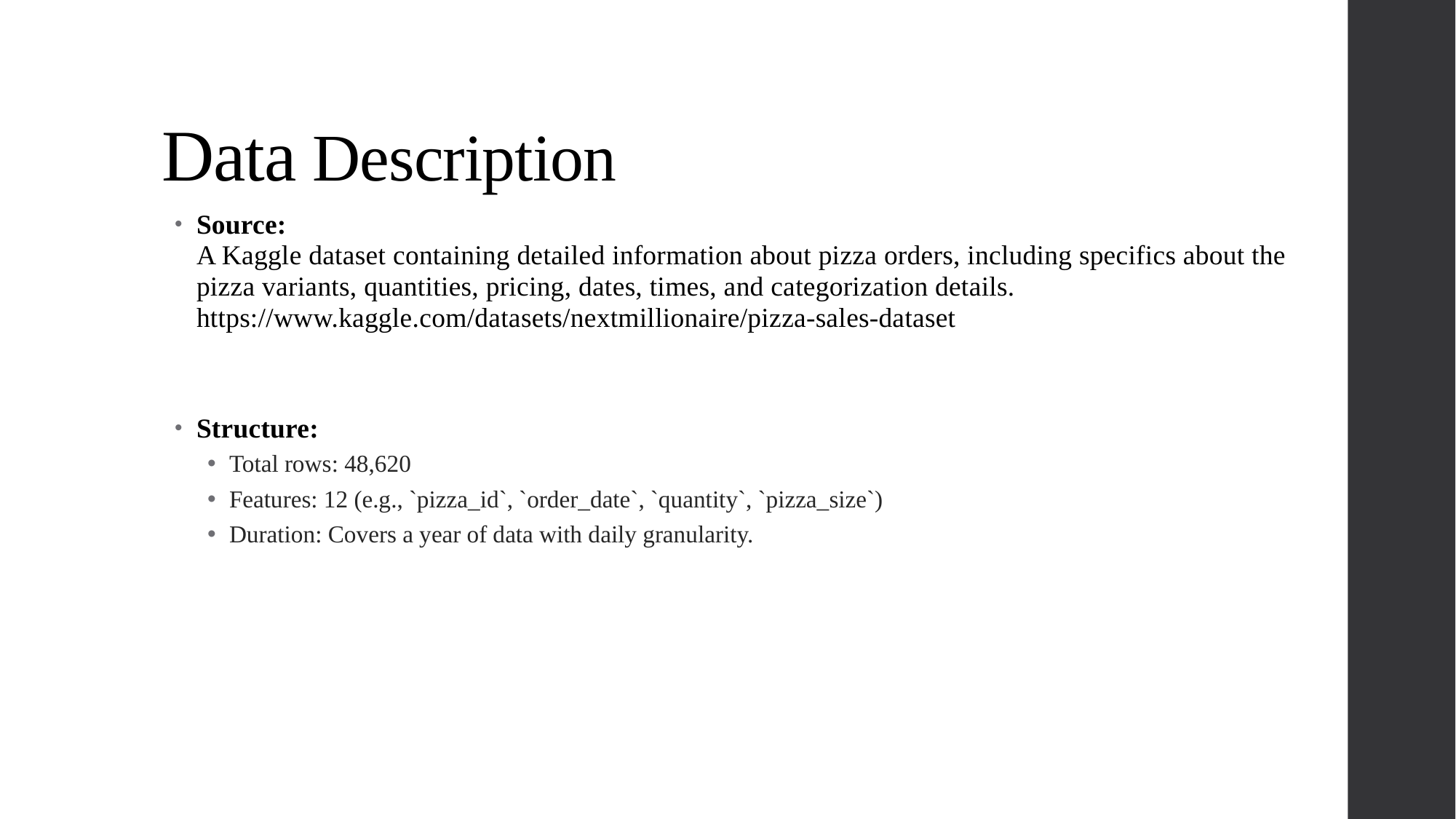

# Data Description
Source:
A Kaggle dataset containing detailed information about pizza orders, including specifics about the pizza variants, quantities, pricing, dates, times, and categorization details. https://www.kaggle.com/datasets/nextmillionaire/pizza-sales-dataset

Structure:
Total rows: 48,620
Features: 12 (e.g., `pizza_id`, `order_date`, `quantity`, `pizza_size`)
Duration: Covers a year of data with daily granularity.